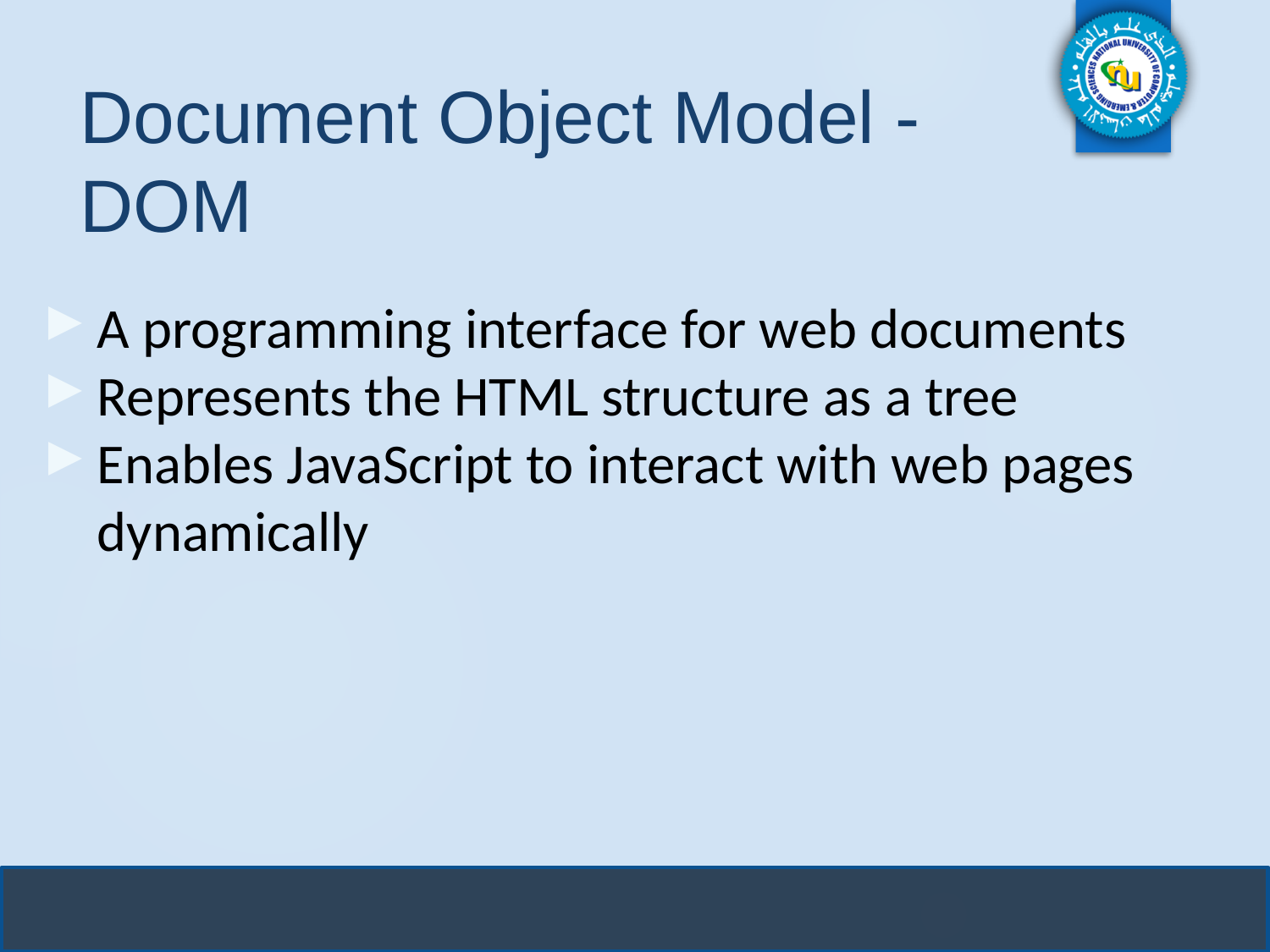

# Document Object Model - DOM
A programming interface for web documents
Represents the HTML structure as a tree
Enables JavaScript to interact with web pages dynamically